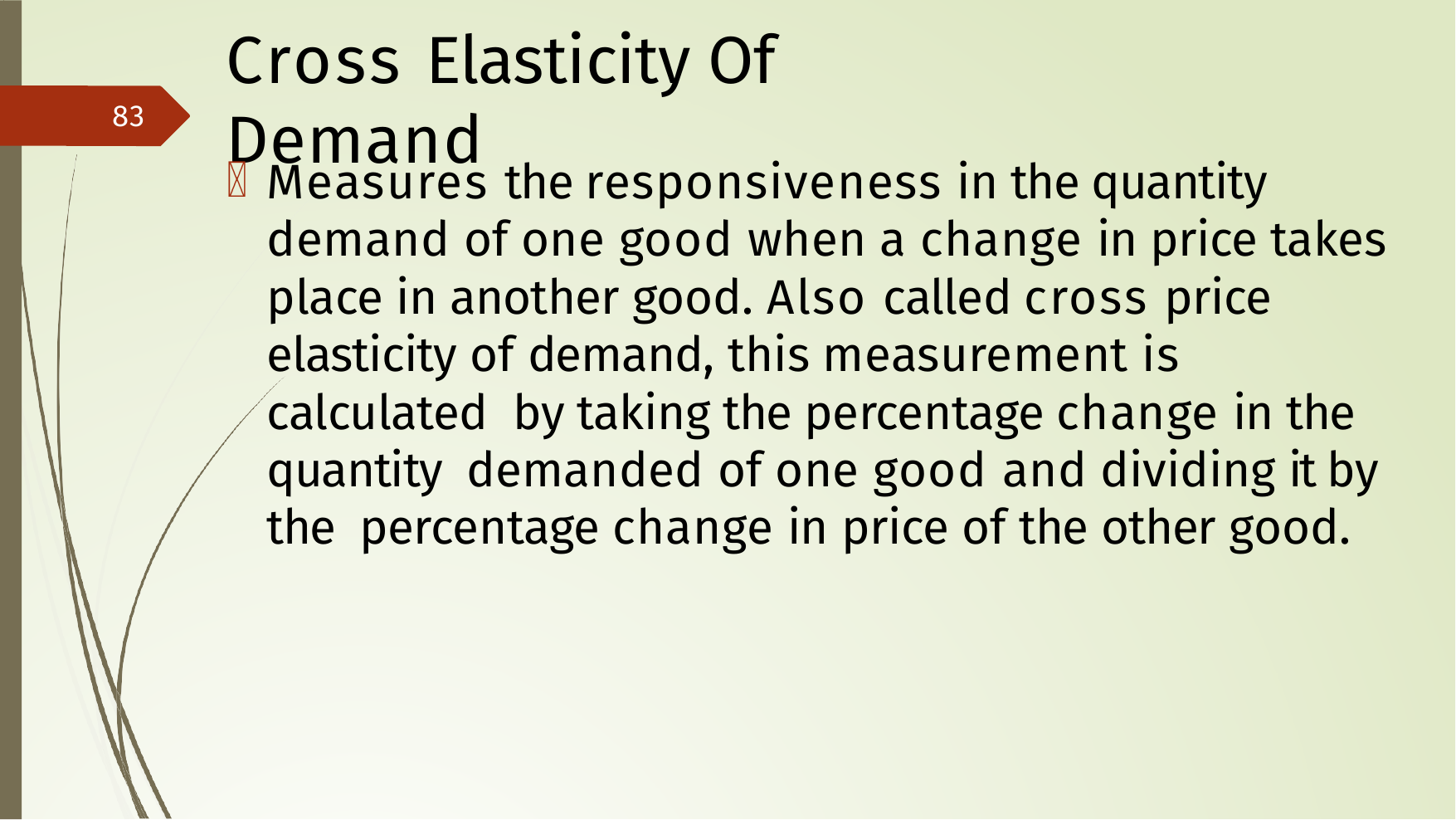

# Cross Elasticity Of Demand
83
Measures the responsiveness in the quantity  demand of one good when a change in price takes  place in another good. Also called cross price  elasticity of demand, this measurement is calculated  by taking the percentage change in the quantity  demanded of one good and dividing it by the  percentage change in price of the other good.